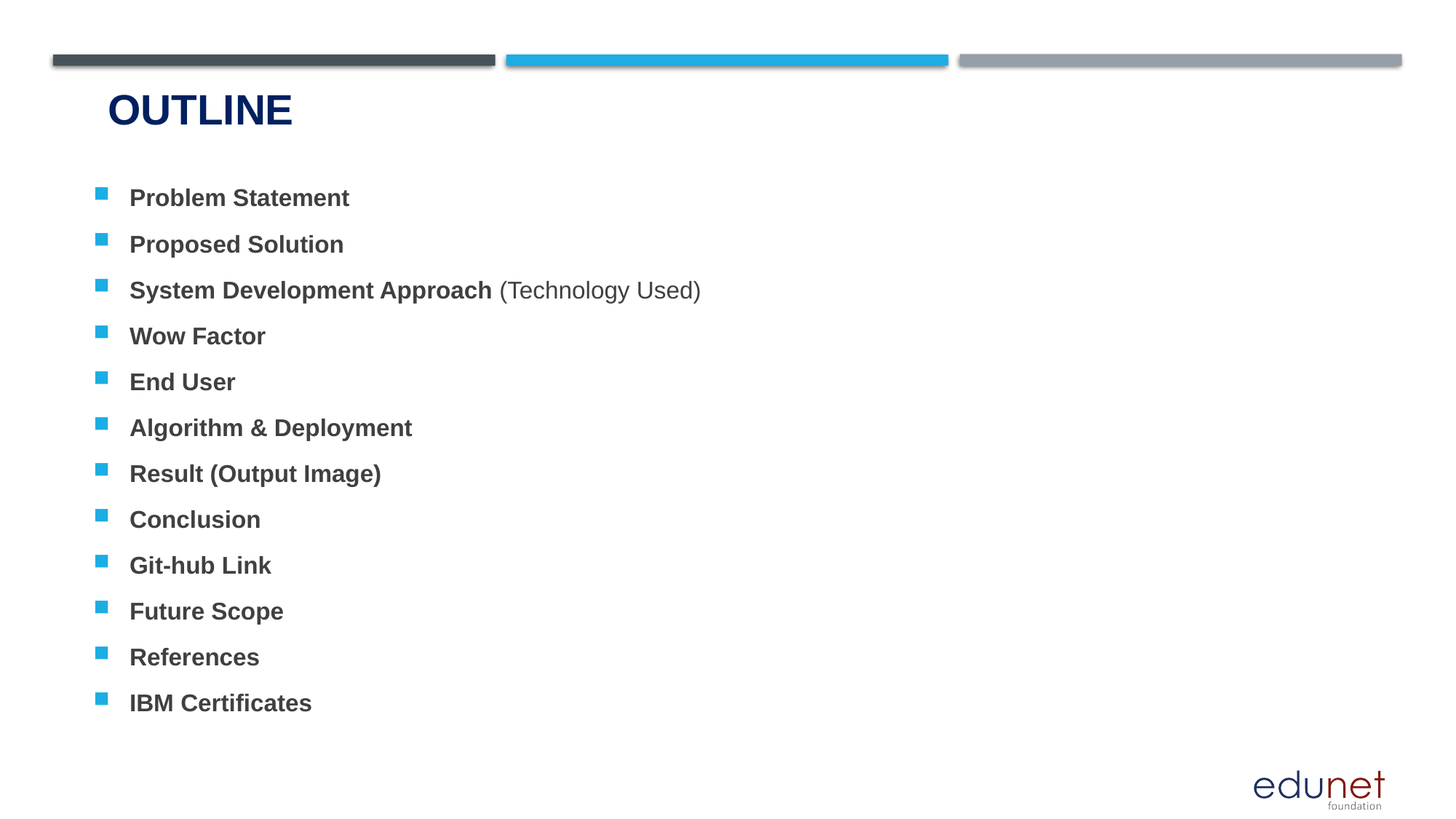

# OUTLINE

Problem Statement
Proposed Solution
System Development Approach (Technology Used)
Wow Factor
End User
Algorithm & Deployment
Result (Output Image)
Conclusion
Git-hub Link
Future Scope
References
IBM Certificates